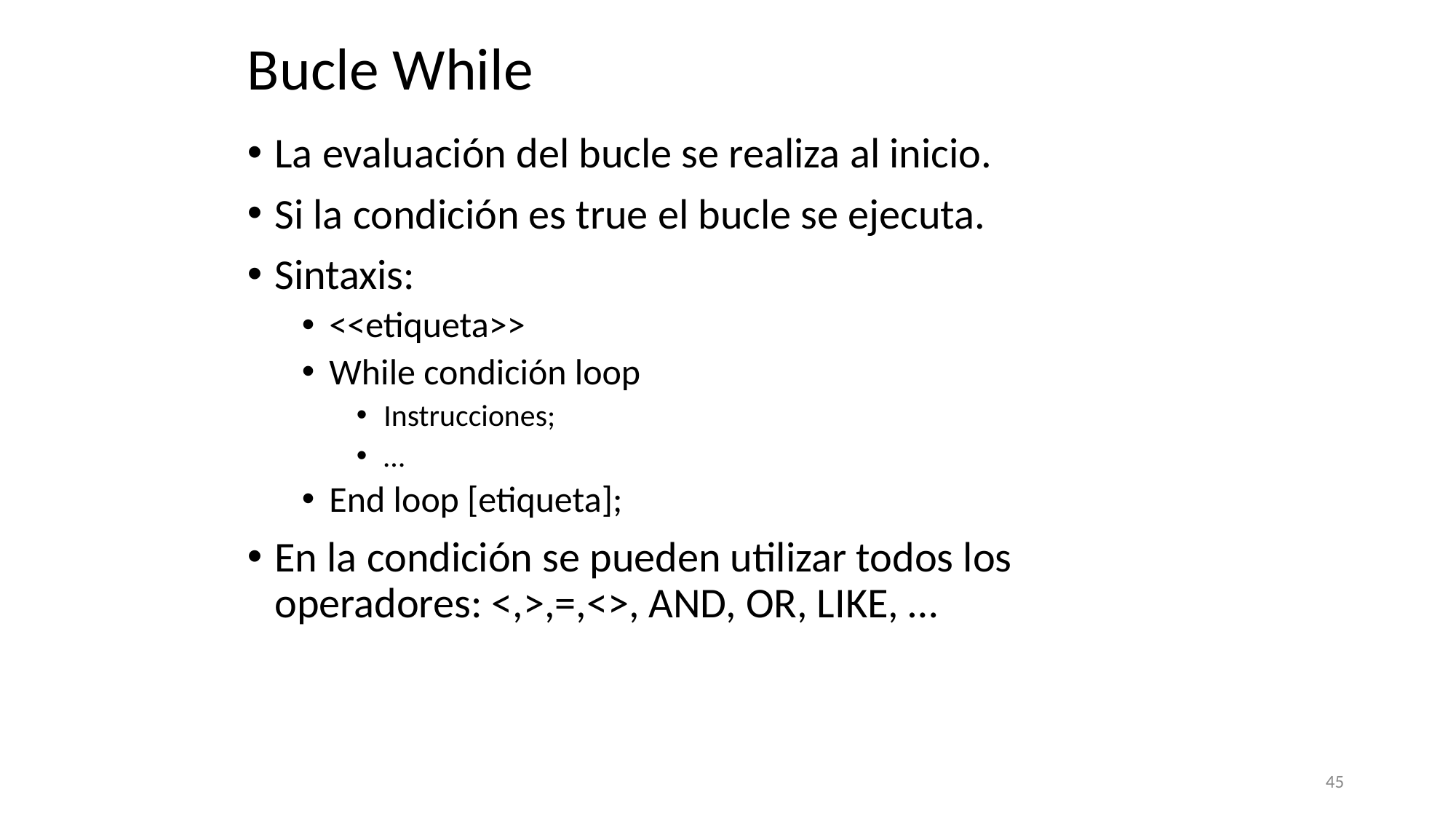

# Bucle While
La evaluación del bucle se realiza al inicio.
Si la condición es true el bucle se ejecuta.
Sintaxis:
<<etiqueta>>
While condición loop
Instrucciones;
…
End loop [etiqueta];
En la condición se pueden utilizar todos los operadores: <,>,=,<>, AND, OR, LIKE, …
45